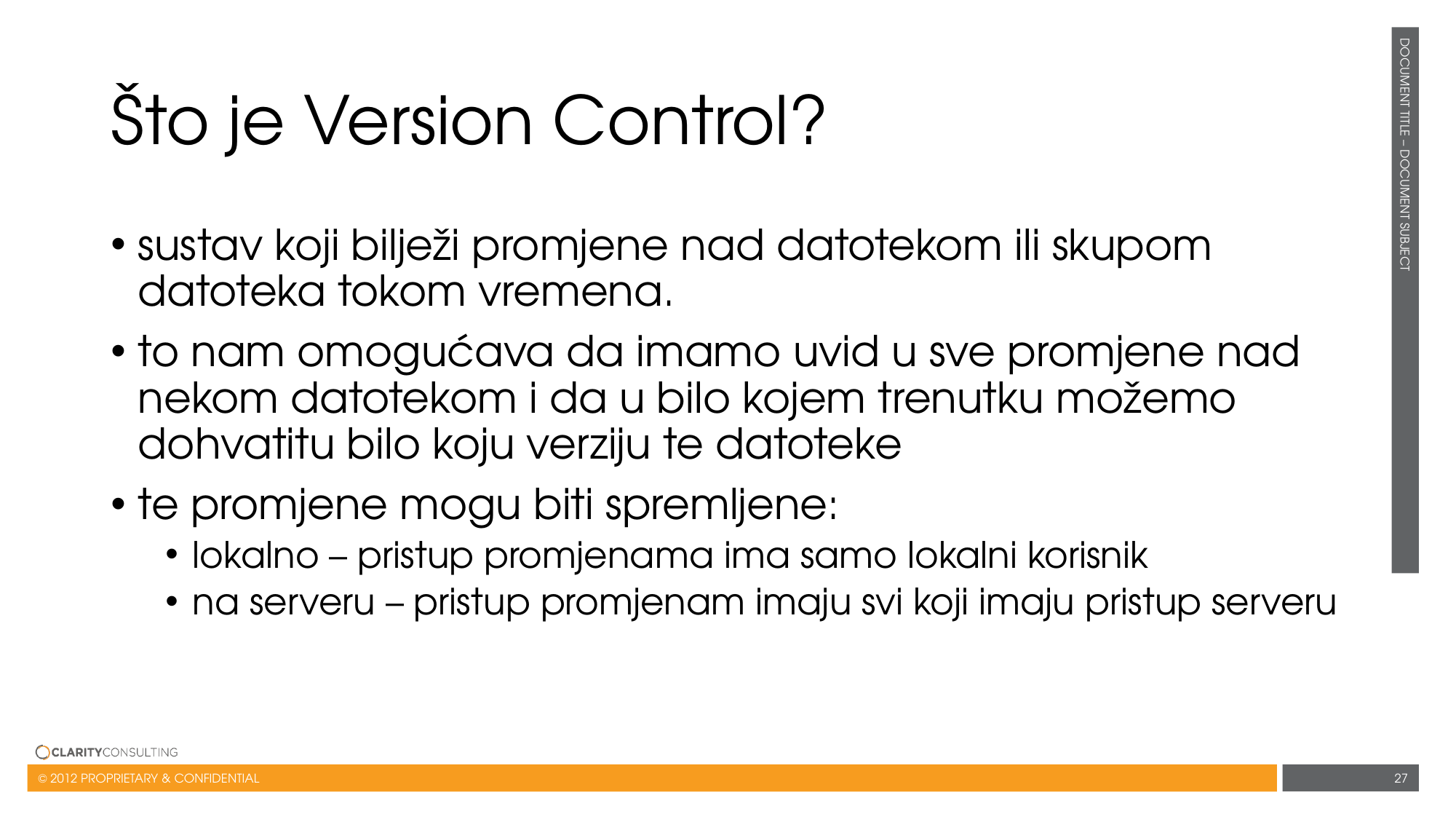

# Što je Version Control?
sustav koji bilježi promjene nad datotekom ili skupom datoteka tokom vremena.
to nam omogućava da imamo uvid u sve promjene nad nekom datotekom i da u bilo kojem trenutku možemo dohvatitu bilo koju verziju te datoteke
te promjene mogu biti spremljene:
lokalno – pristup promjenama ima samo lokalni korisnik
na serveru – pristup promjenam imaju svi koji imaju pristup serveru